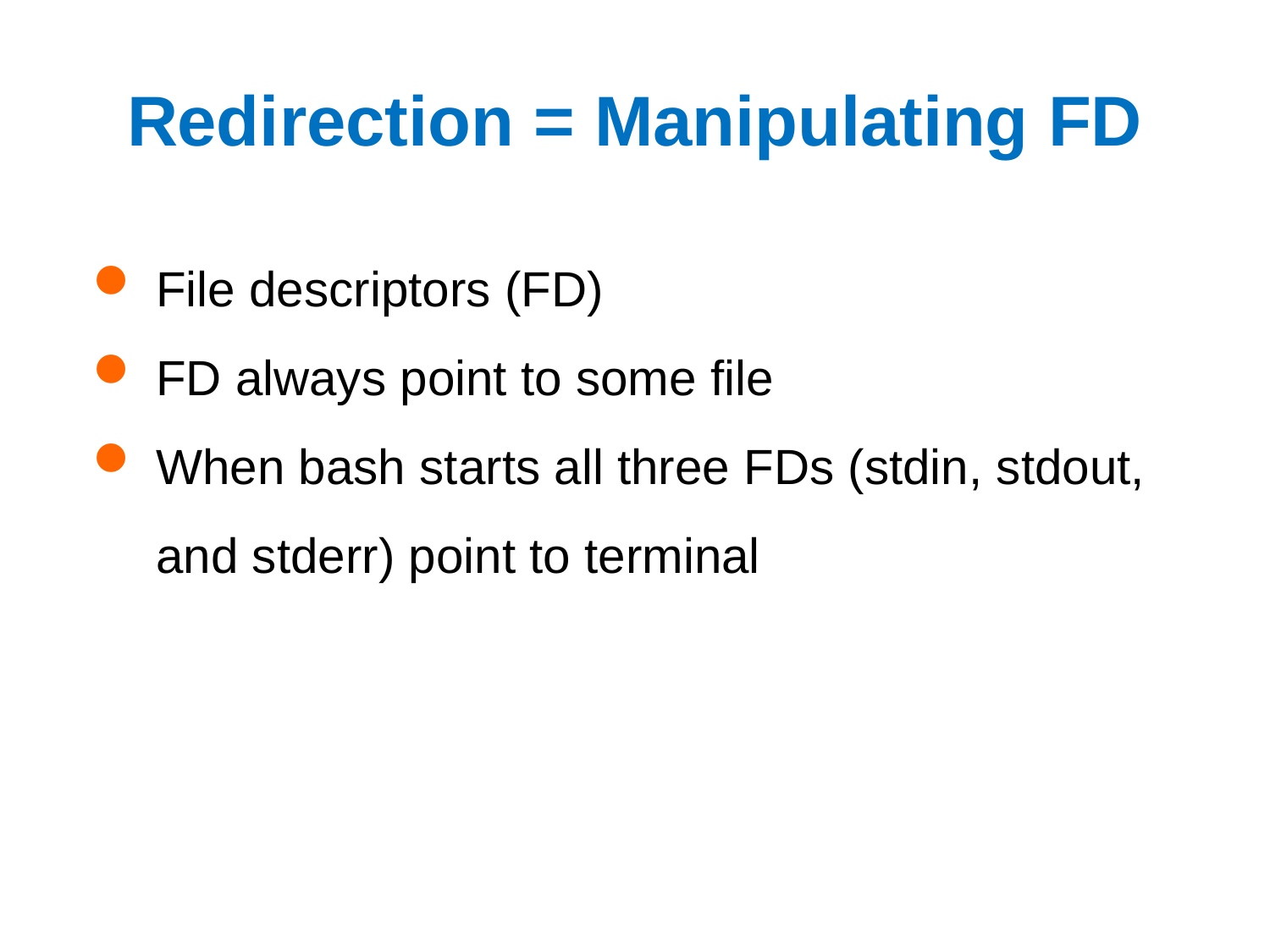

# Redirection = Manipulating FD
File descriptors (FD)
FD always point to some file
When bash starts all three FDs (stdin, stdout, and stderr) point to terminal